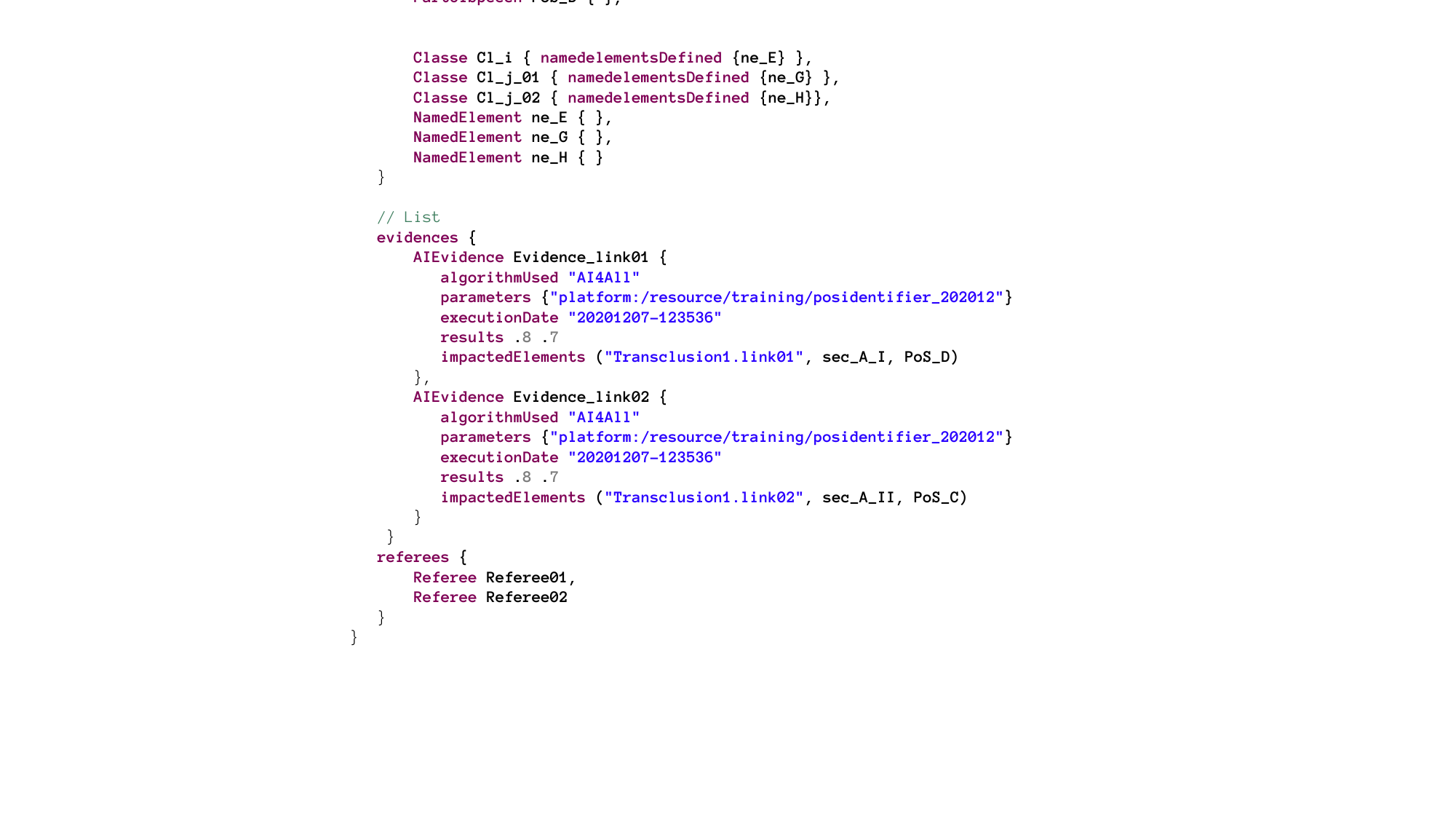

Tracea  T01 {

    // Structure of traces
    traces {
        Trace Transclusion1 {
            tracelinks {
                 NodeTraceLink link01 {
                     source sec_A_II
                     target PoS_C
                     successors {link02}
                     relationshiptype Sec2PoS
                     evidences {Evidence_link02}
                     referees (Referee01)
            },
                 LeafTraceLink link02 {
                     source sec_A_I
                     target PoS_D
                     relationshiptype Sec2PoS
                     evidences {Evidence_link01}
                     referees (Referee01)
            }
            referees ( Referee01 )
        }
    }

    // Available types
    relationshiptypes {
        EngineeringType Sec2PoS,
        EngineeringType NE2Class,
        DomainType Synonymy,
        DomainType Closure
    }

    // Structure of artefacts
    artefacts {
        Document doc_A { sections { sec_A_I, sec_A_II } },
        Document doc_F { sections { sec_F_I } },
        Model modelI {fragments { Cl_i  }},
        Model modelJ {fragments { Cl_j_01 , Cl_j_02 }}
    }

    // Structure of fragments
    fragments {
        Section sec_A_I { partofspeechsDefined {PoS_D }},
        Section sec_A_II { partofspeechsDefined {PoS_D, PoS_B, PoS_C}},
        Section sec_F_I { partofspeechsDefined {PoS_D, PoS_B, PoS_C}},
        PartOfSpeech PoS_B { },
        PartOfSpeech PoS_C { },
        PartOfSpeech PoS_D { },

        Classe Cl_i { namedelementsDefined {ne_E} },
        Classe Cl_j_01 { namedelementsDefined {ne_G} },
        Classe Cl_j_02 { namedelementsDefined {ne_H}},
        NamedElement ne_E { },
        NamedElement ne_G { },
        NamedElement ne_H { }
    }

    // List
    evidences {
        AIEvidence Evidence_link01 {
           algorithmUsed "AI4All"
           parameters {"platform:/resource/training/posidentifier_202012"}
           executionDate "20201207-123536"
           results .8 .7
           impactedElements ("Transclusion1.link01", sec_A_I, PoS_D)
        },
        AIEvidence Evidence_link02 {
           algorithmUsed "AI4All"
           parameters {"platform:/resource/training/posidentifier_202012"}
           executionDate "20201207-123536"
           results .8 .7
           impactedElements ("Transclusion1.link02", sec_A_II, PoS_C)
        }
     }
    referees {
        Referee Referee01,
        Referee Referee02
    }
 }